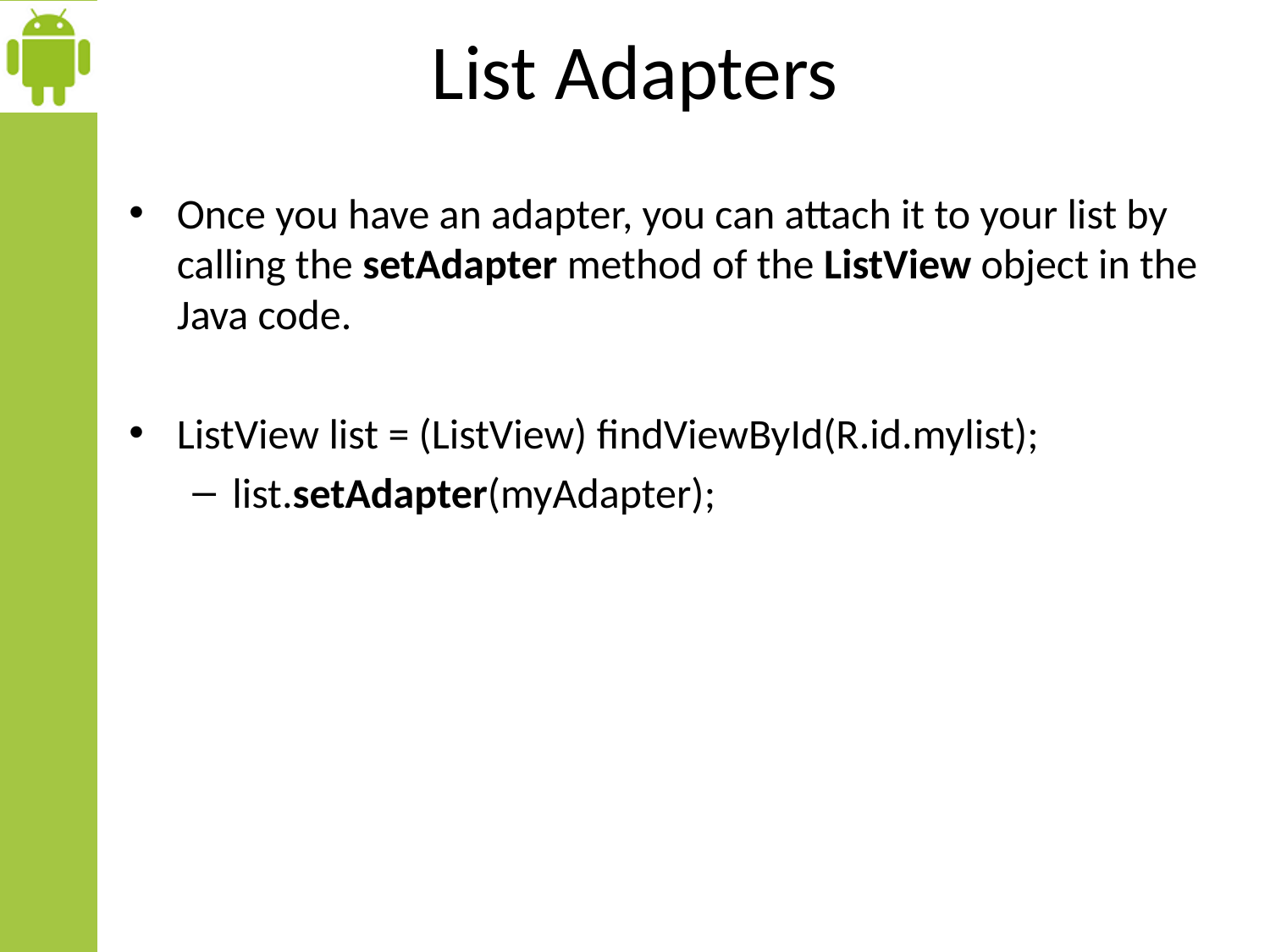

# List Adapters
Once you have an adapter, you can attach it to your list by calling the setAdapter method of the ListView object in the Java code.

ListView list = (ListView) findViewById(R.id.mylist);
list.setAdapter(myAdapter);